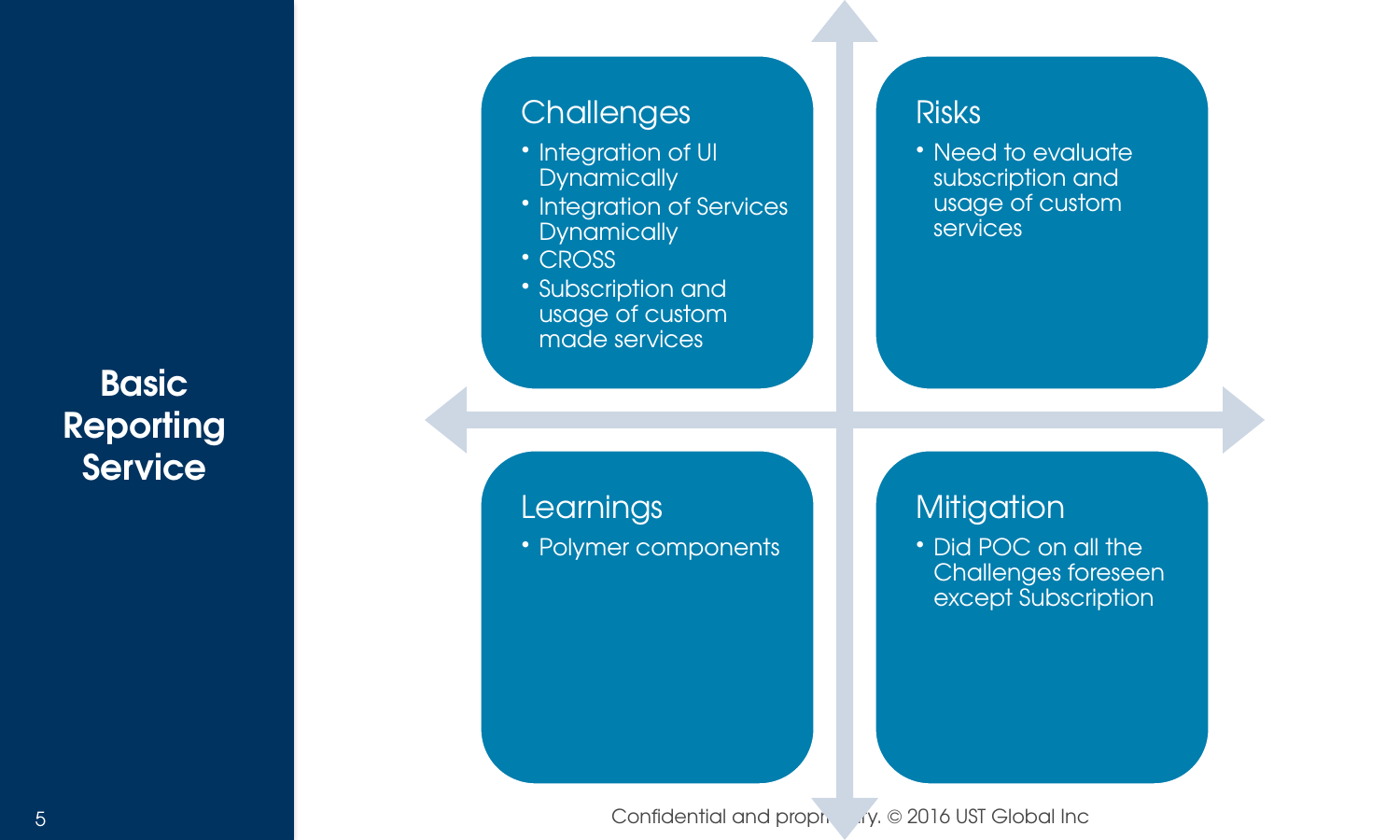

Challenges
Integration of UI Dynamically
Integration of Services Dynamically
CROSS
Subscription and usage of custom made services
Risks
Need to evaluate subscription and usage of custom services
Learnings
Polymer components
Mitigation
Did POC on all the Challenges foreseen except Subscription
# Basic Reporting Service
5